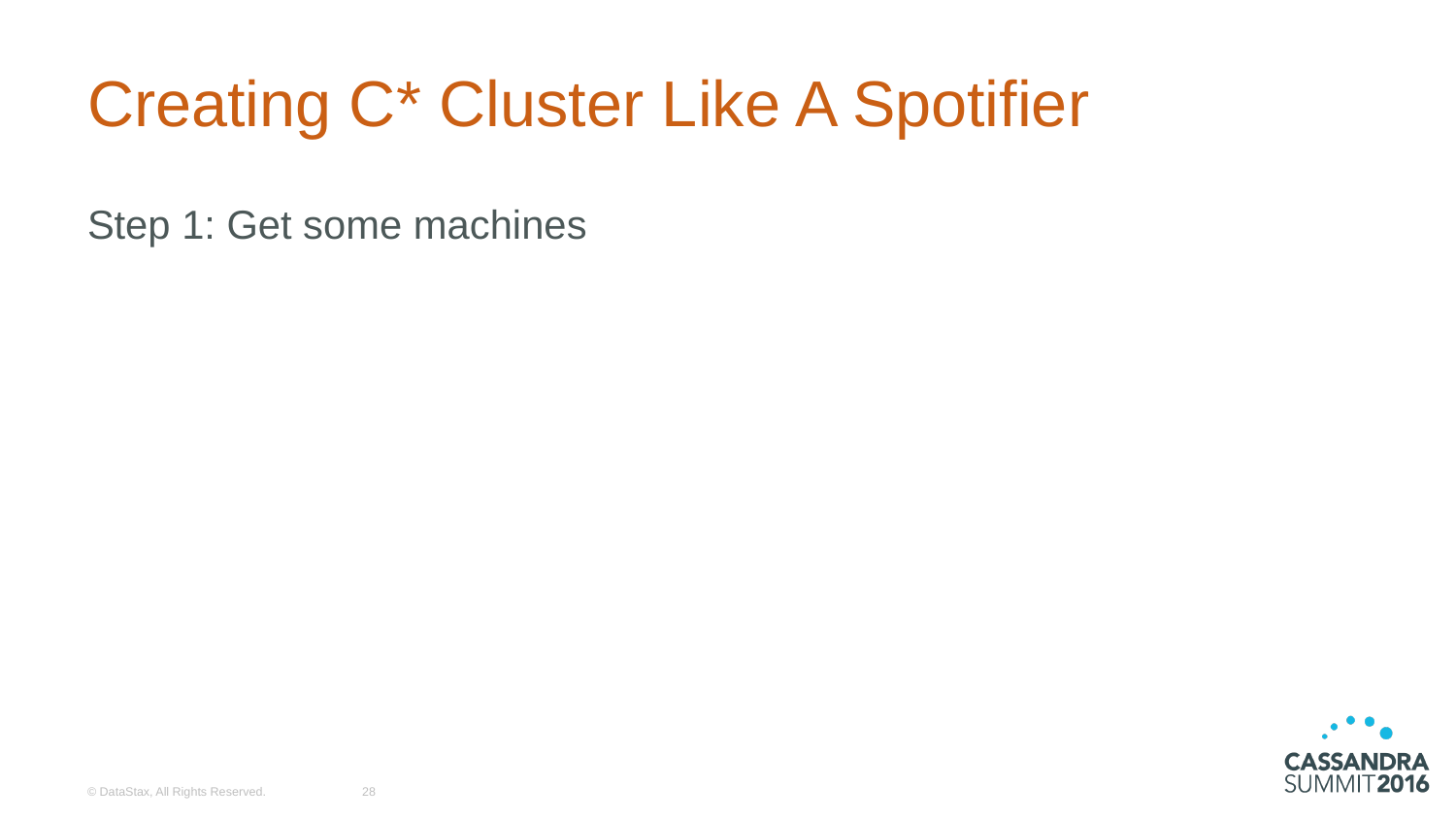

# Creating C* Cluster Like A Spotifier
Step 1: Get some machines

© DataStax, All Rights Reserved.
28